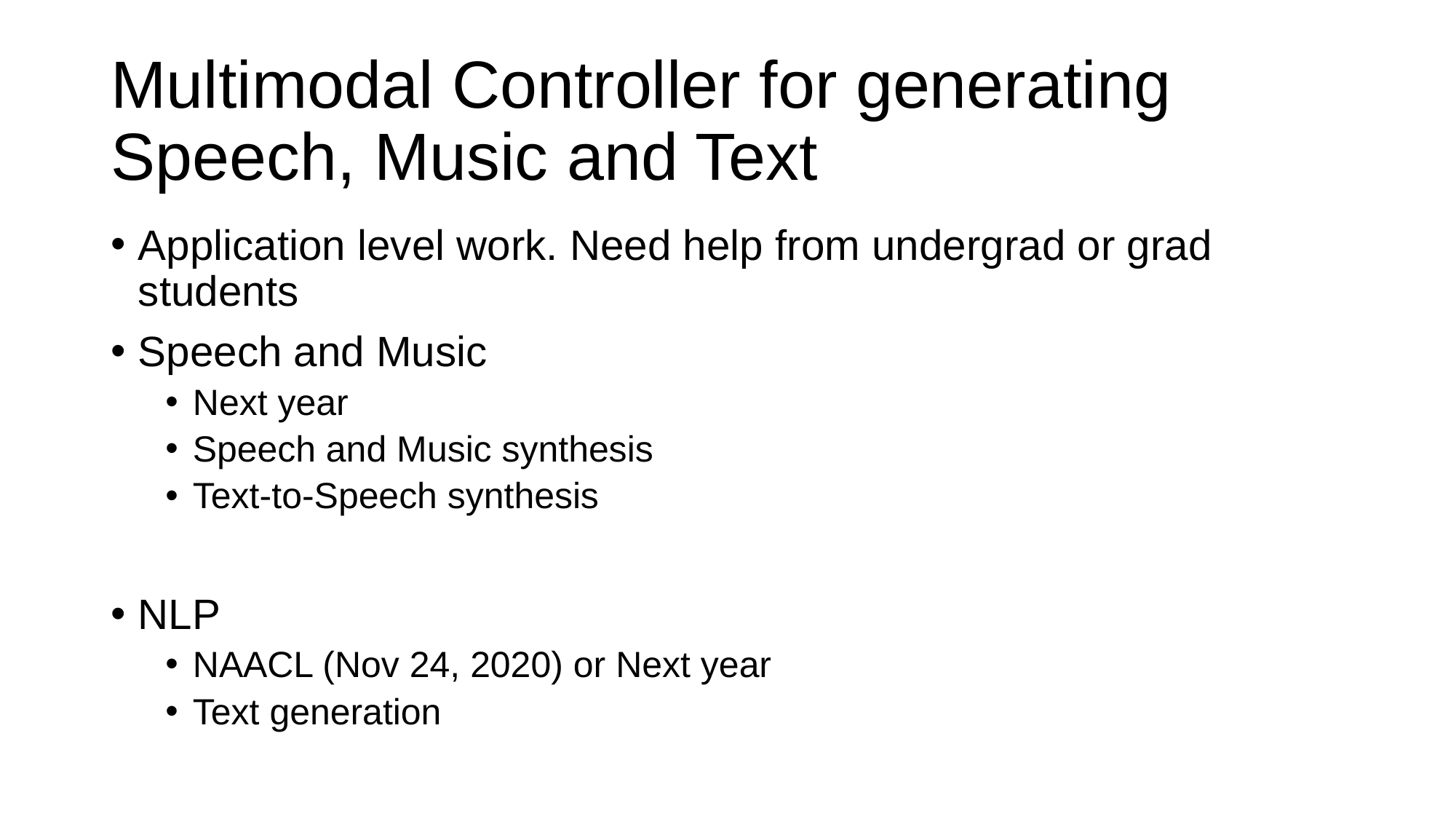

# Multimodal Controller for generating Speech, Music and Text
Application level work. Need help from undergrad or grad students
Speech and Music
Next year
Speech and Music synthesis
Text-to-Speech synthesis

NLP
NAACL (Nov 24, 2020) or Next year
Text generation